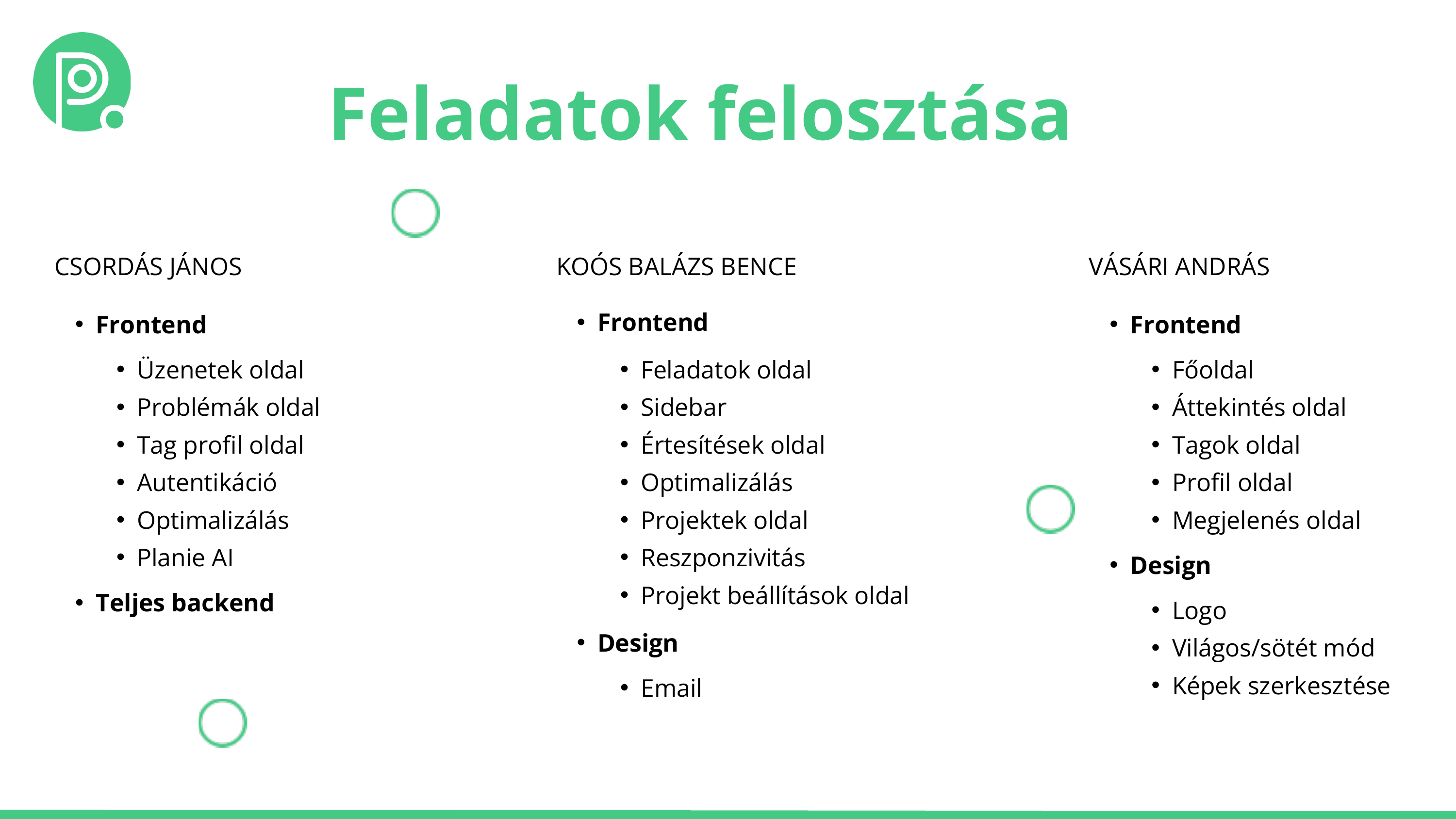

Feladatok felosztása

CSORDÁS JÁNOS
KOÓS BALÁZS BENCE
VÁSÁRI ANDRÁS
Frontend
Frontend
Frontend
Üzenetek oldal
Feladatok oldal
Főoldal
Sidebar
Problémák oldal
Áttekintés oldal
Értesítések oldal
Tag profil oldal
Tagok oldal
Optimalizálás
Autentikáció
Profil oldal

Projektek oldal
Optimalizálás
Megjelenés oldal
Planie AI
Reszponzivitás
Design
Projekt beállítások oldal
Teljes backend
Logo
Design
Világos/sötét mód
Képek szerkesztése
Email